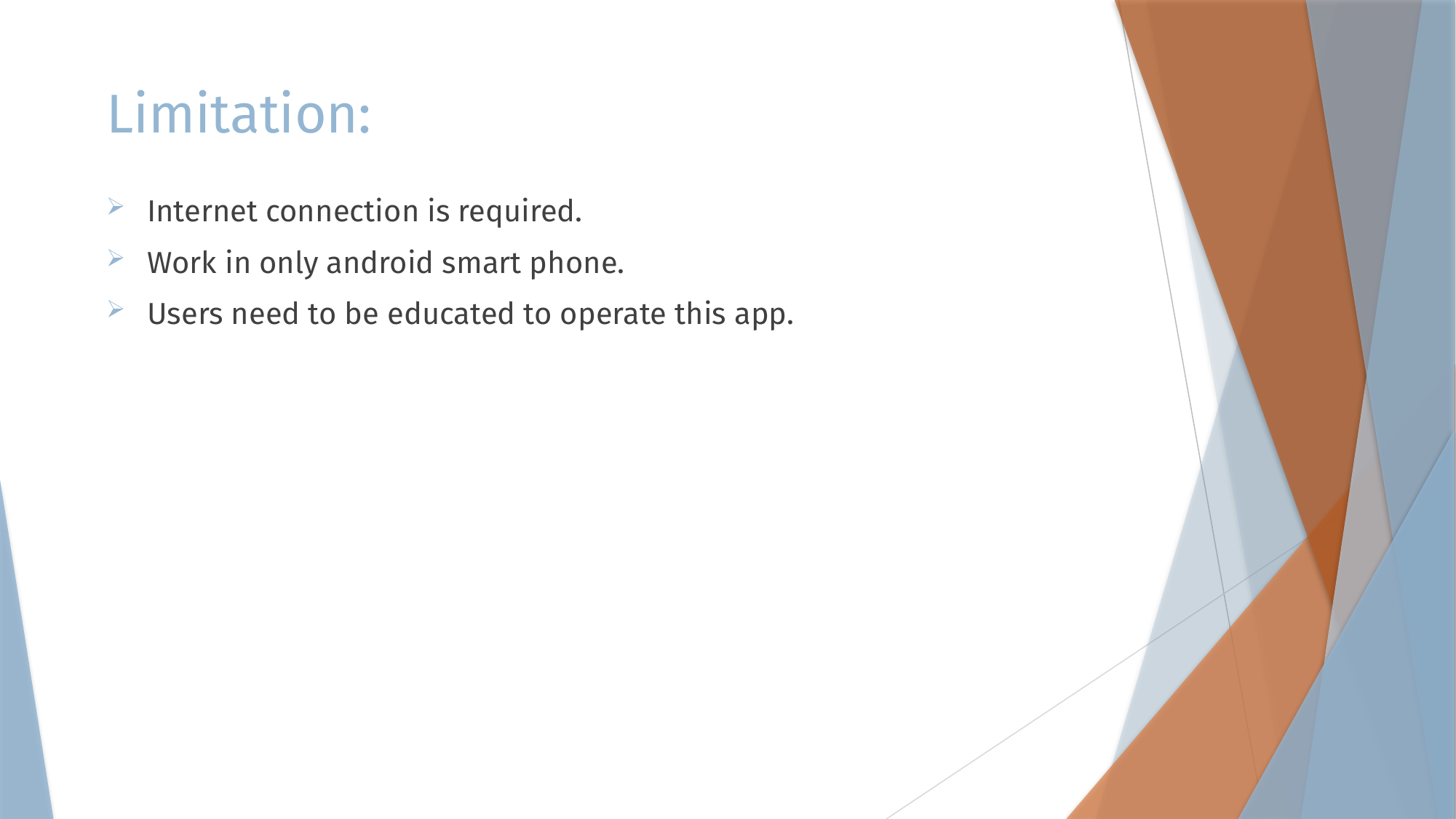

# Limitation:
Internet connection is required.
Work in only android smart phone.
Users need to be educated to operate this app.